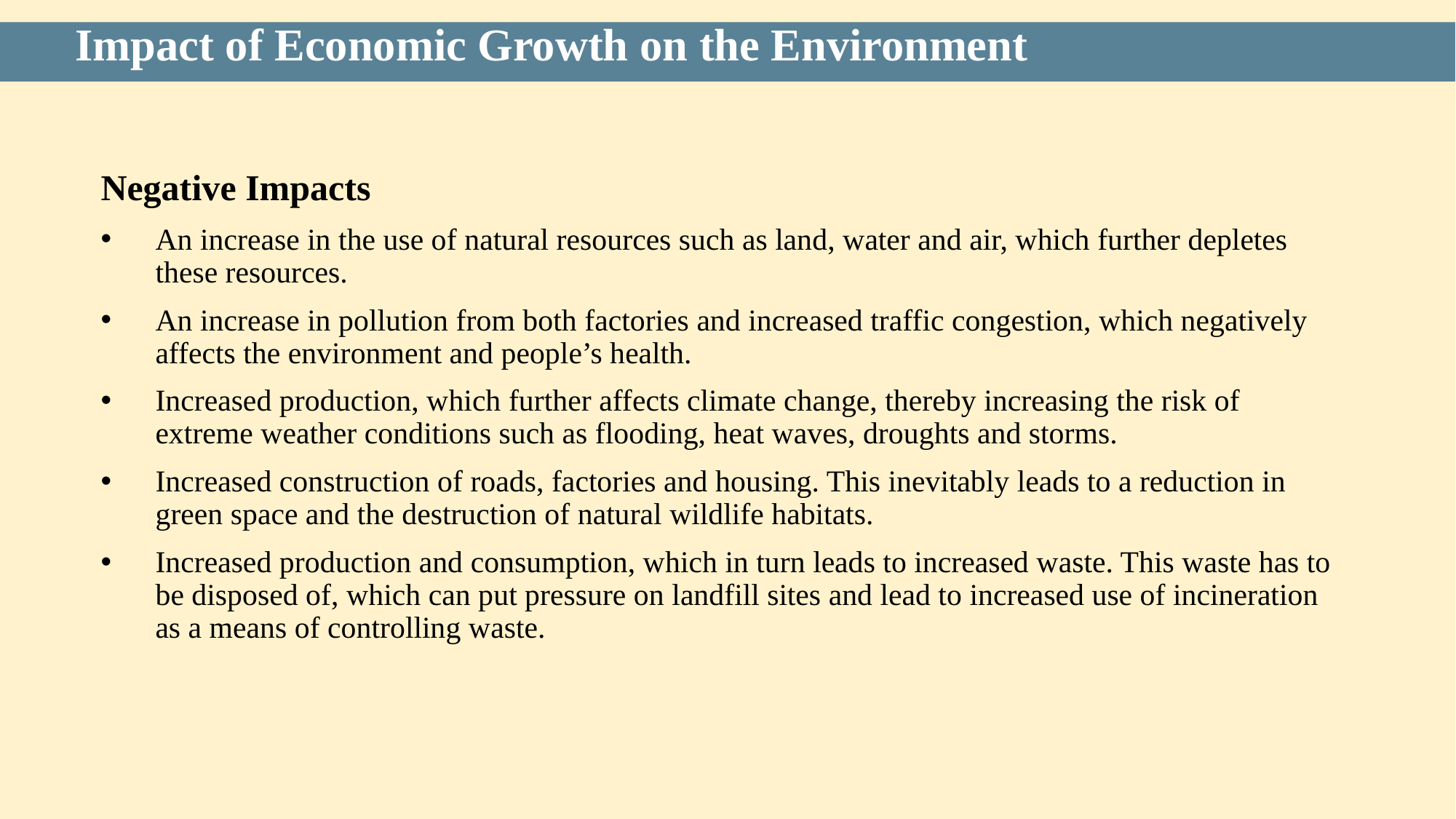

Impact of Economic Growth on the Environment

Negative Impacts
An increase in the use of natural resources such as land, water and air, which further depletes these resources.
An increase in pollution from both factories and increased traffic congestion, which negatively affects the environment and people’s health.
Increased production, which further affects climate change, thereby increasing the risk of extreme weather conditions such as flooding, heat waves, droughts and storms.
Increased construction of roads, factories and housing. This inevitably leads to a reduction in green space and the destruction of natural wildlife habitats.
Increased production and consumption, which in turn leads to increased waste. This waste has to be disposed of, which can put pressure on landfill sites and lead to increased use of incineration as a means of controlling waste.